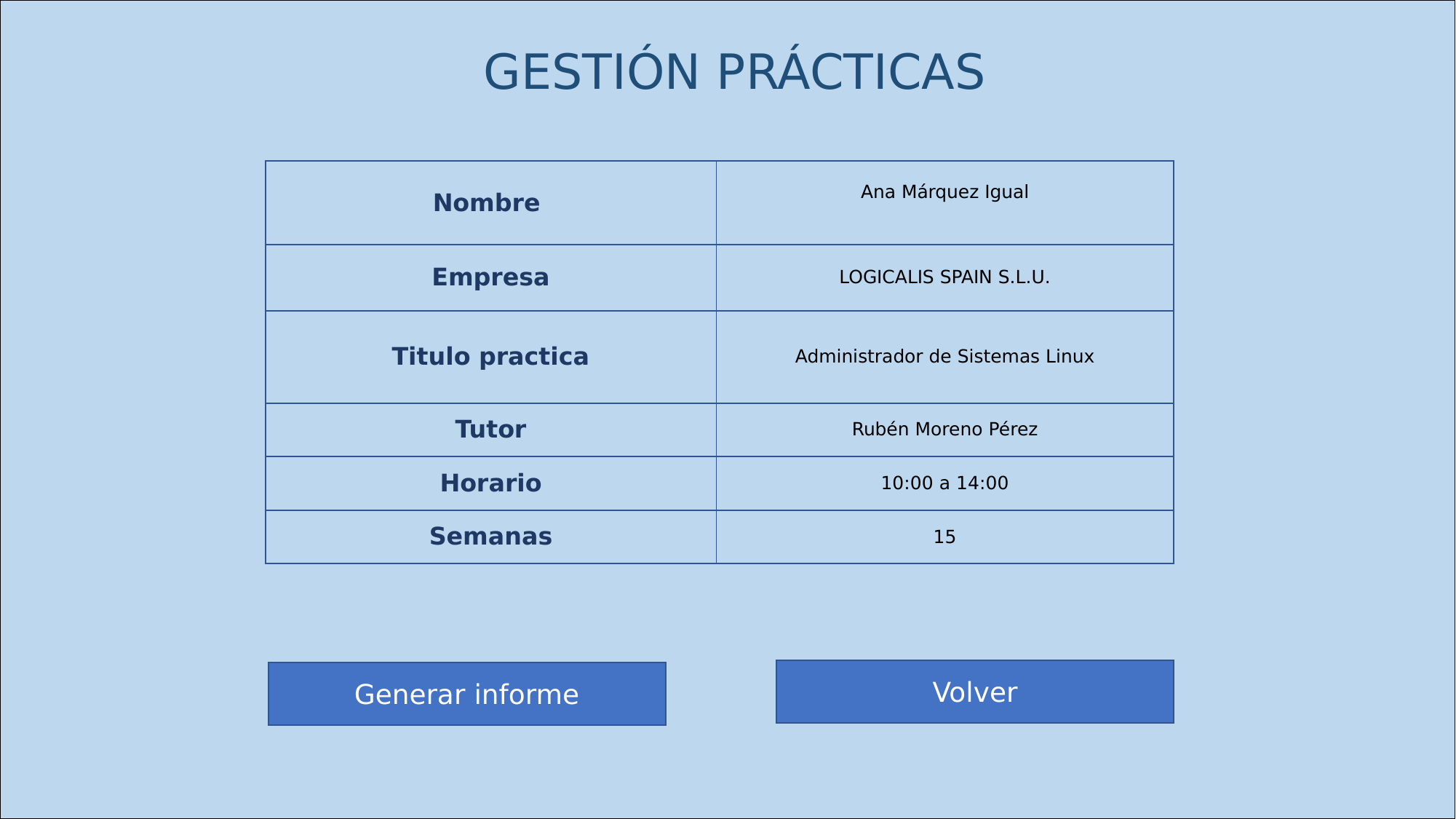

GESTIÓN PRÁCTICAS
| Nombre | Ana Márquez Igual |
| --- | --- |
| Empresa | LOGICALIS SPAIN S.L.U. |
| Titulo practica | Administrador de Sistemas Linux |
| Tutor | Rubén Moreno Pérez |
| Horario | 10:00 a 14:00 |
| Semanas | 15 |

Volver
Generar informe